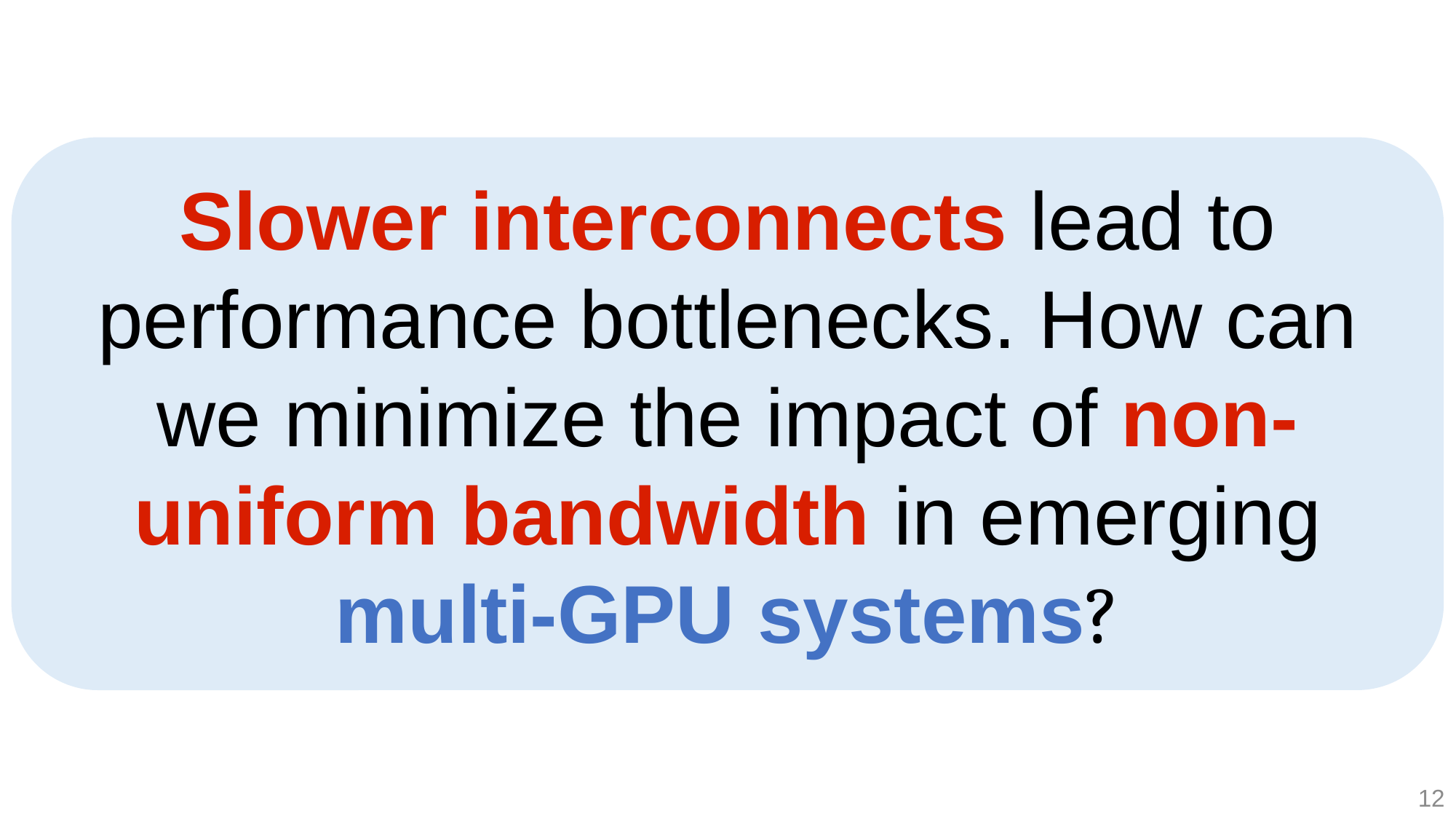

Slower interconnects lead to performance bottlenecks. How can we minimize the impact of non-uniform bandwidth in emerging multi-GPU systems?
12